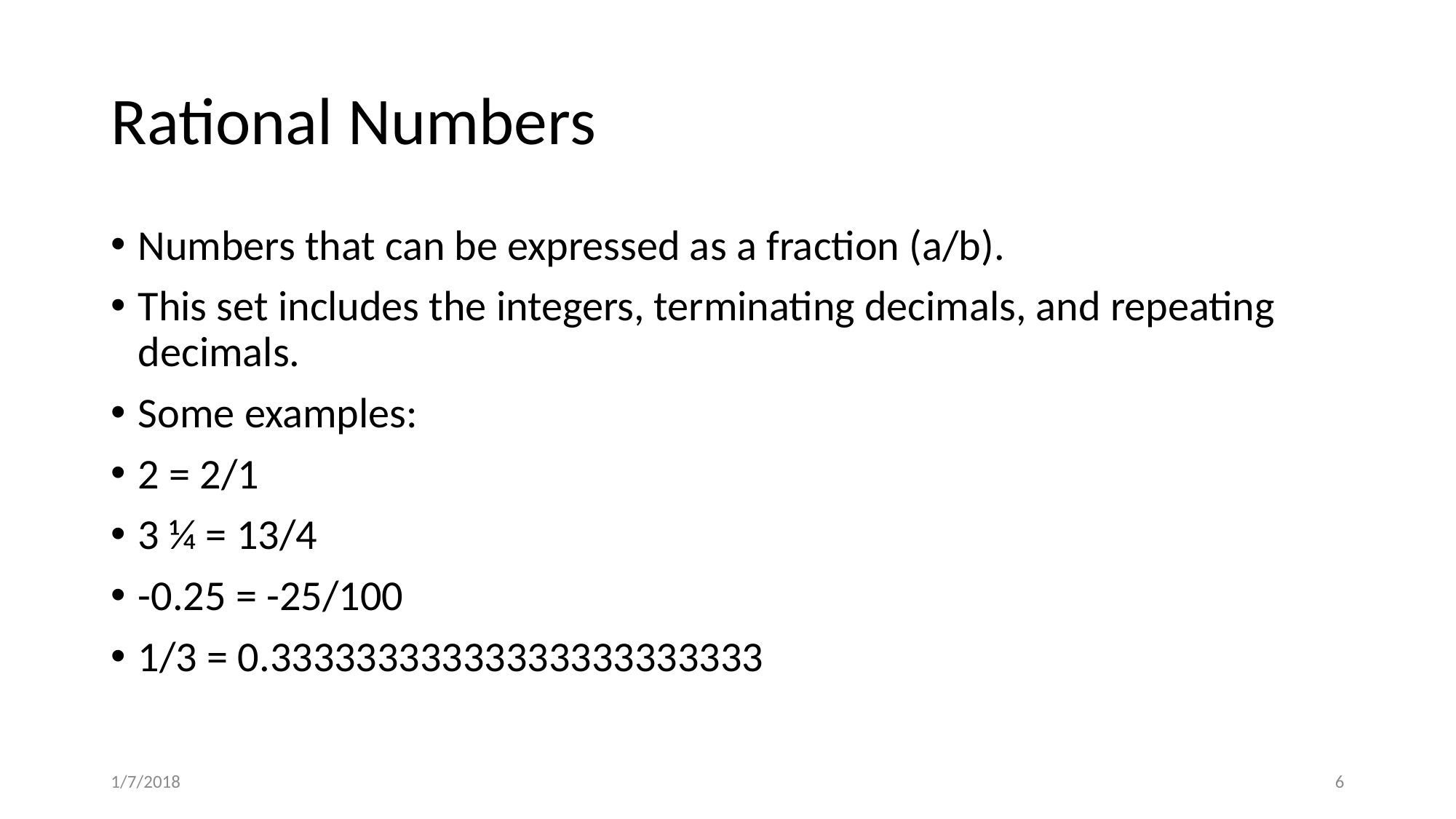

# Rational Numbers
Numbers that can be expressed as a fraction (a/b).
This set includes the integers, terminating decimals, and repeating decimals.
Some examples:
2 = 2/1
3 ¼ = 13/4
-0.25 = -25/100
1/3 = 0.33333333333333333333333
1/7/2018
6